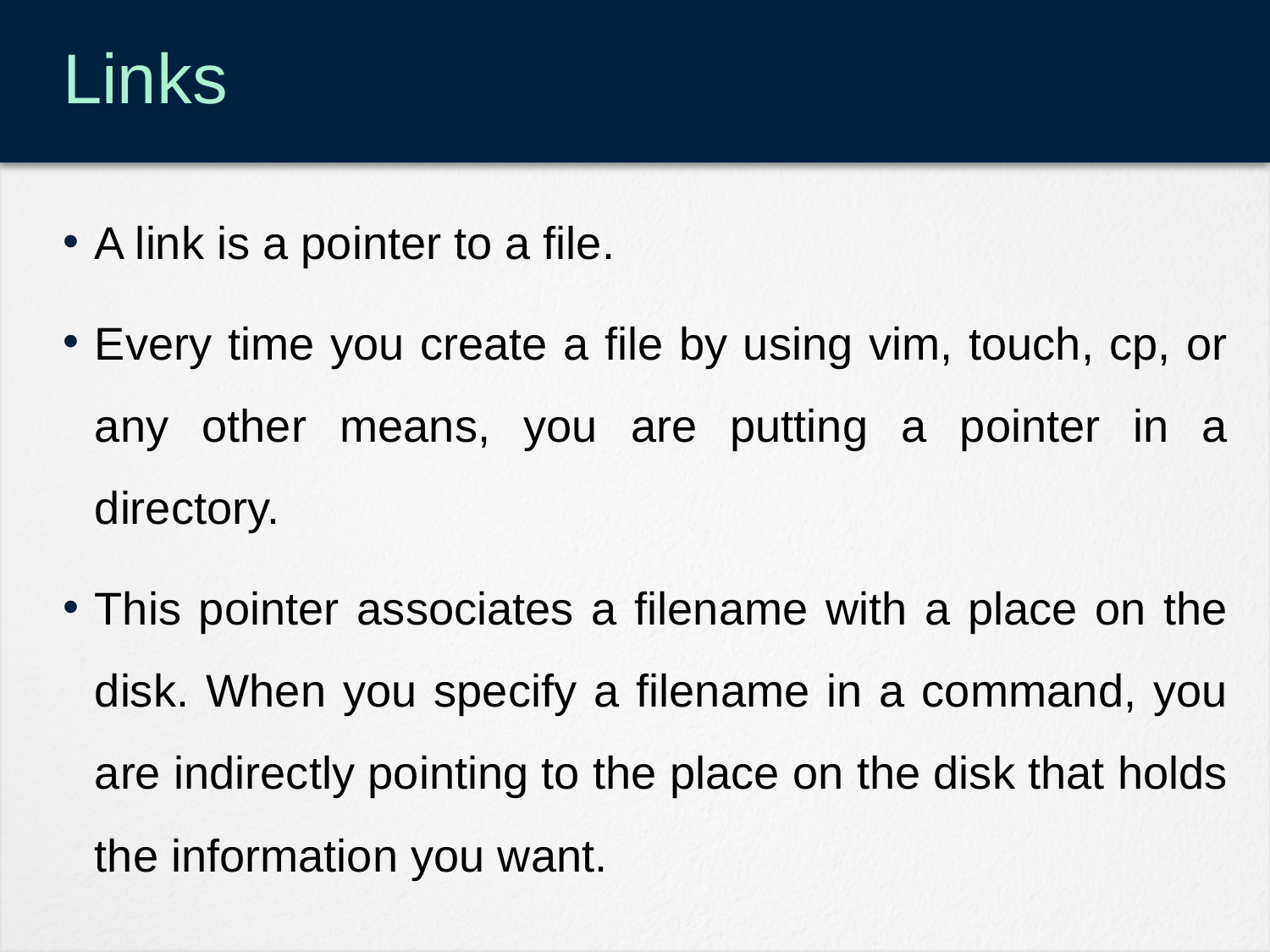

# Links
A link is a pointer to a file.
Every time you create a file by using vim, touch, cp, or any other means, you are putting a pointer in a directory.
This pointer associates a filename with a place on the disk. When you specify a filename in a command, you are indirectly pointing to the place on the disk that holds the information you want.